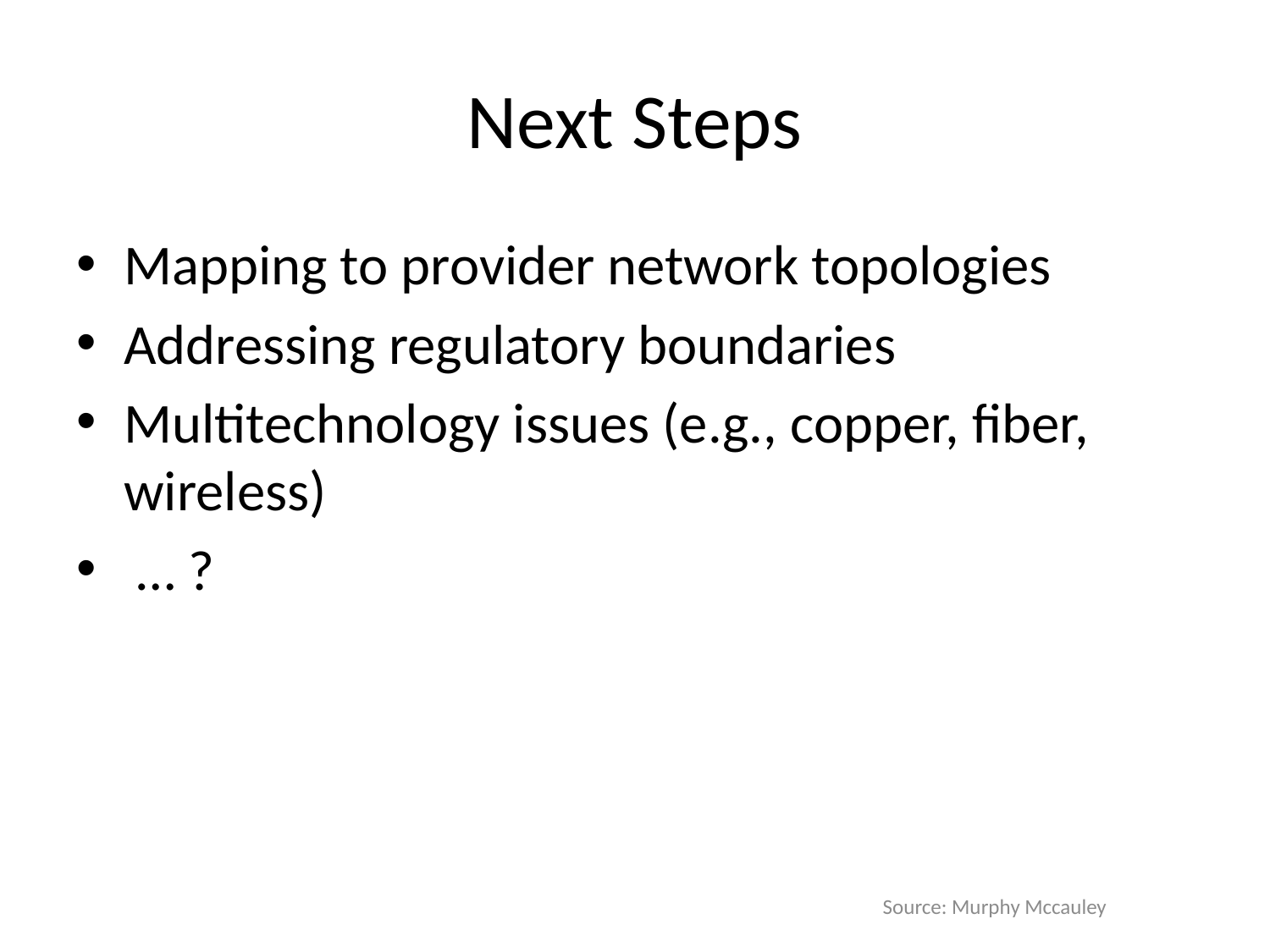

# Next Steps
Mapping to provider network topologies
Addressing regulatory boundaries
Multitechnology issues (e.g., copper, fiber, wireless)
 … ?

Source: Murphy Mccauley

54